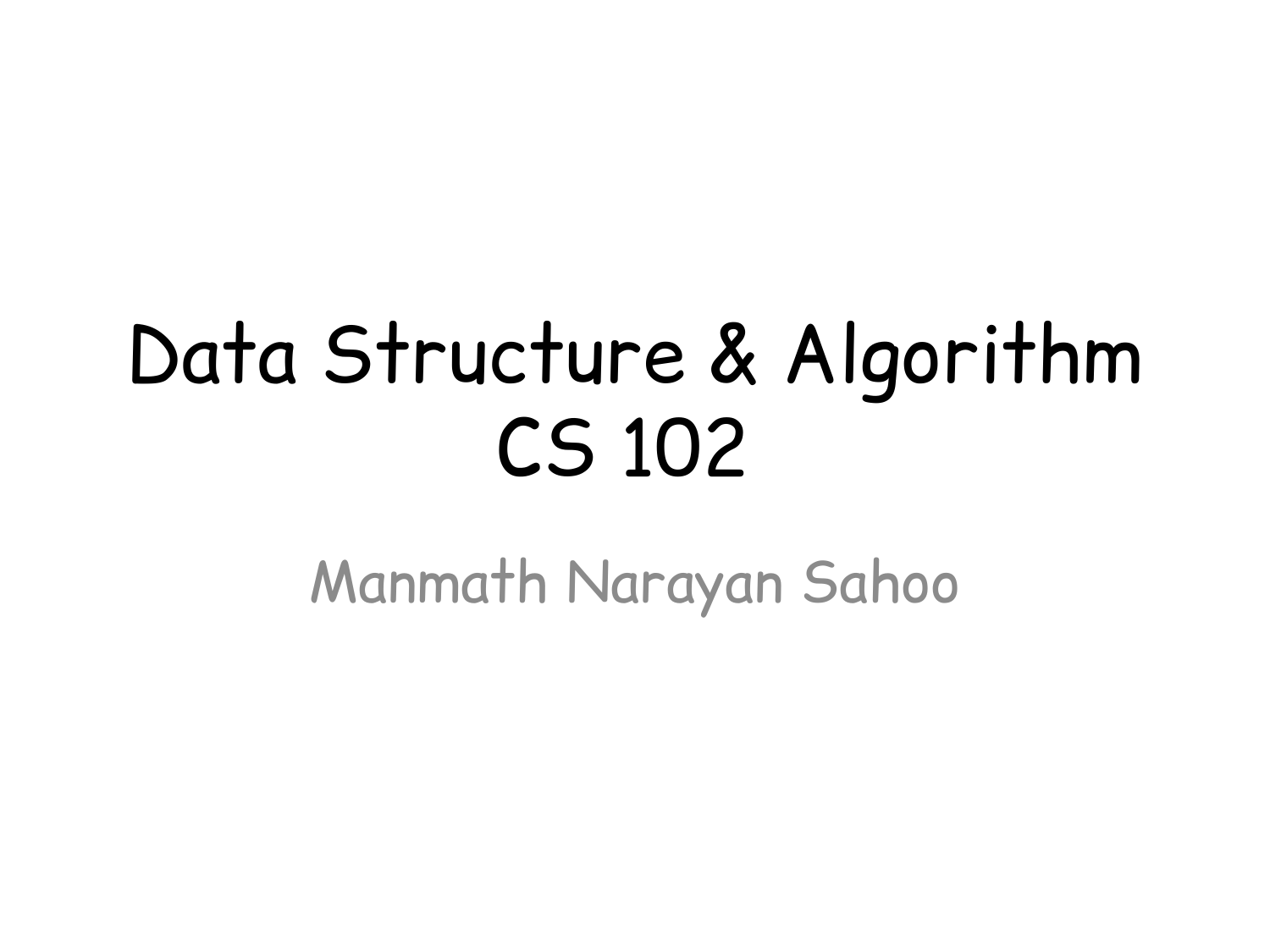

# Data Structure & Algorithm CS 102
Manmath Narayan Sahoo